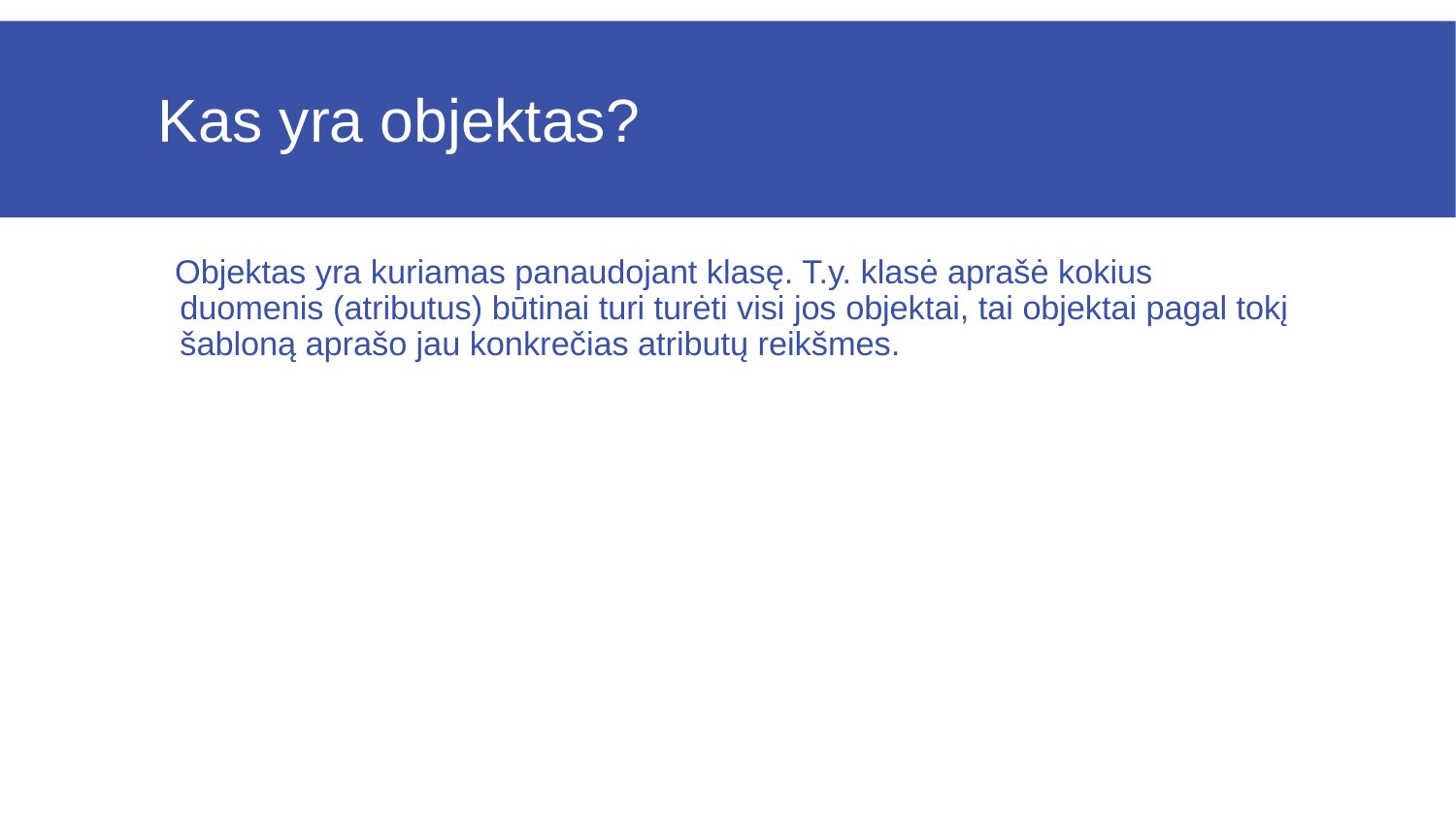

# Kas yra objektas?
Objektas yra kuriamas panaudojant klasę. T.y. klasė aprašė kokius duomenis (atributus) būtinai turi turėti visi jos objektai, tai objektai pagal tokį šabloną aprašo jau konkrečias atributų reikšmes.